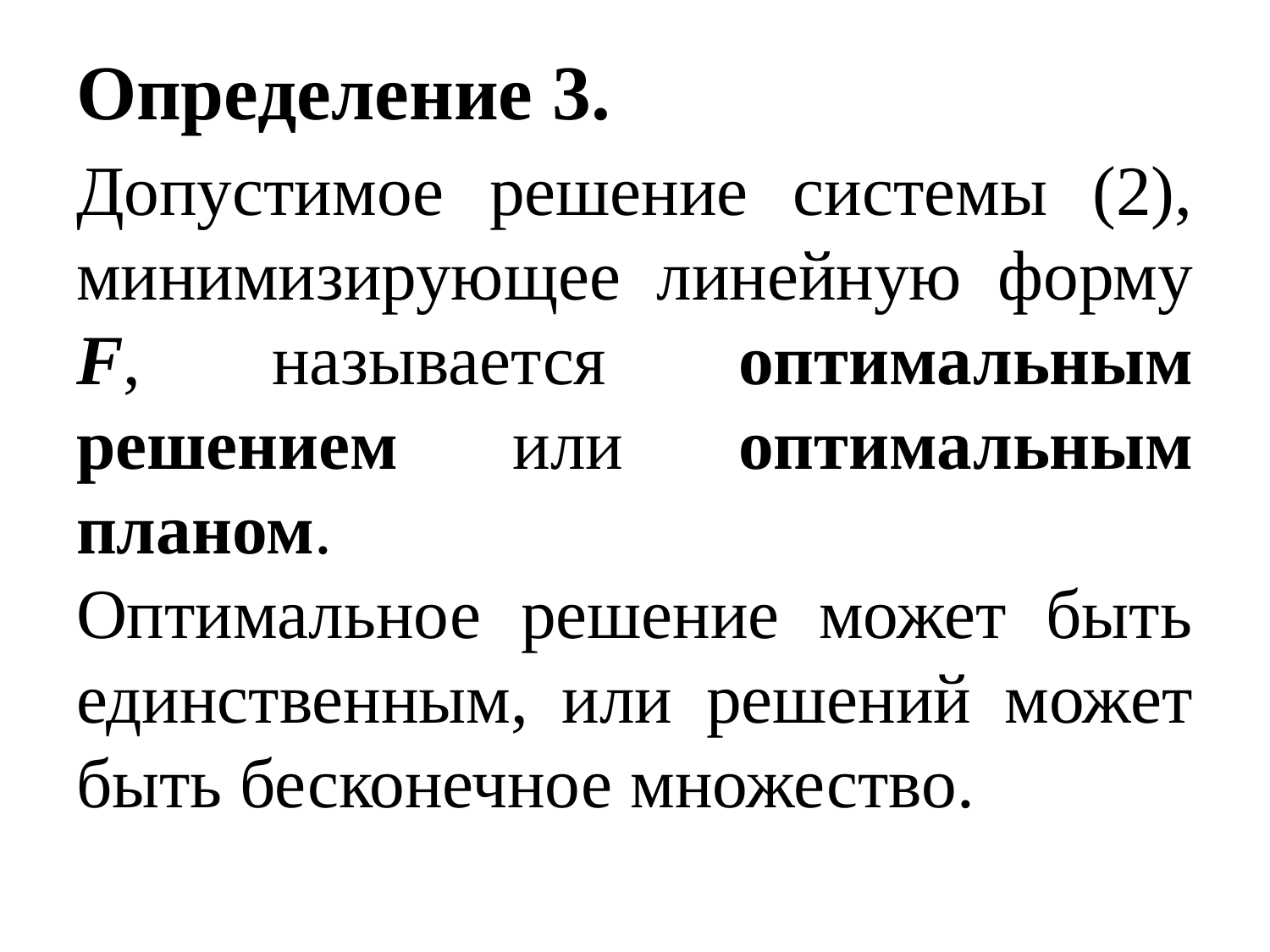

# Определение 3.
Допустимое решение системы (2), минимизирующее линейную форму F, называется оптимальным решением или оптимальным планом.
Оптимальное решение может быть единственным, или решений может быть бесконечное множество.